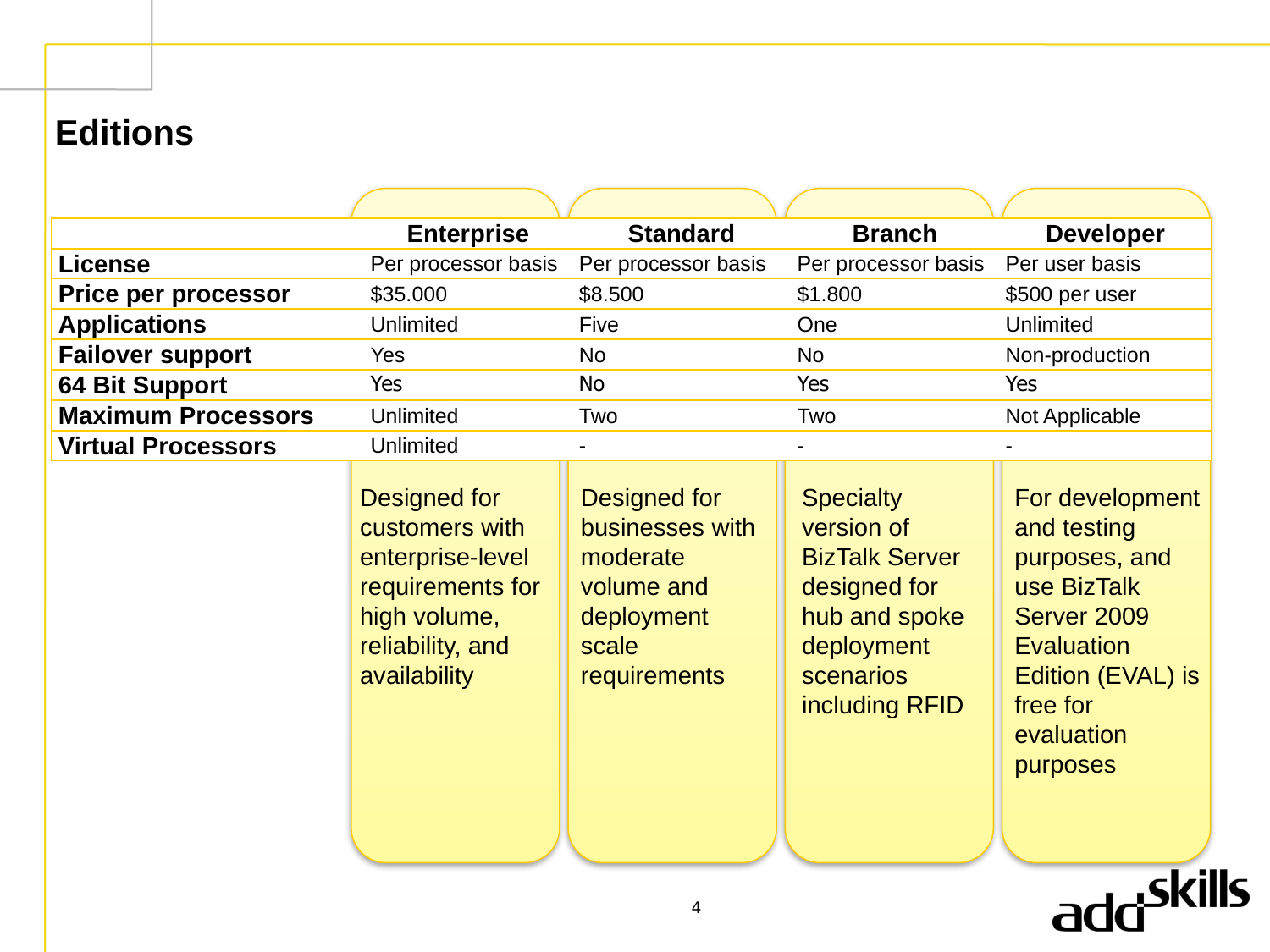

# Editions

|  | Enterprise | Standard | Branch | Developer |
| --- | --- | --- | --- | --- |
| License | Per processor basis | Per processor basis | Per processor basis | Per user basis |
| Price per processor | $35.000 | $8.500 | $1.800 | $500 per user |
| Applications | Unlimited | Five | One | Unlimited |
| Failover support | Yes | No | No | Non-production |
| 64 Bit Support | Yes | No | Yes | Yes |
| Maximum Processors | Unlimited | Two | Two | Not Applicable |
| Virtual Processors | Unlimited | - | - | - |
Designed for customers with enterprise-level requirements for high volume, reliability, and availability
Designed for businesses with moderate volume and deployment scale requirements
Specialty version of BizTalk Server designed for hub and spoke deployment scenarios including RFID
For development and testing purposes, and use BizTalk Server 2009 Evaluation Edition (EVAL) is free for evaluation purposes